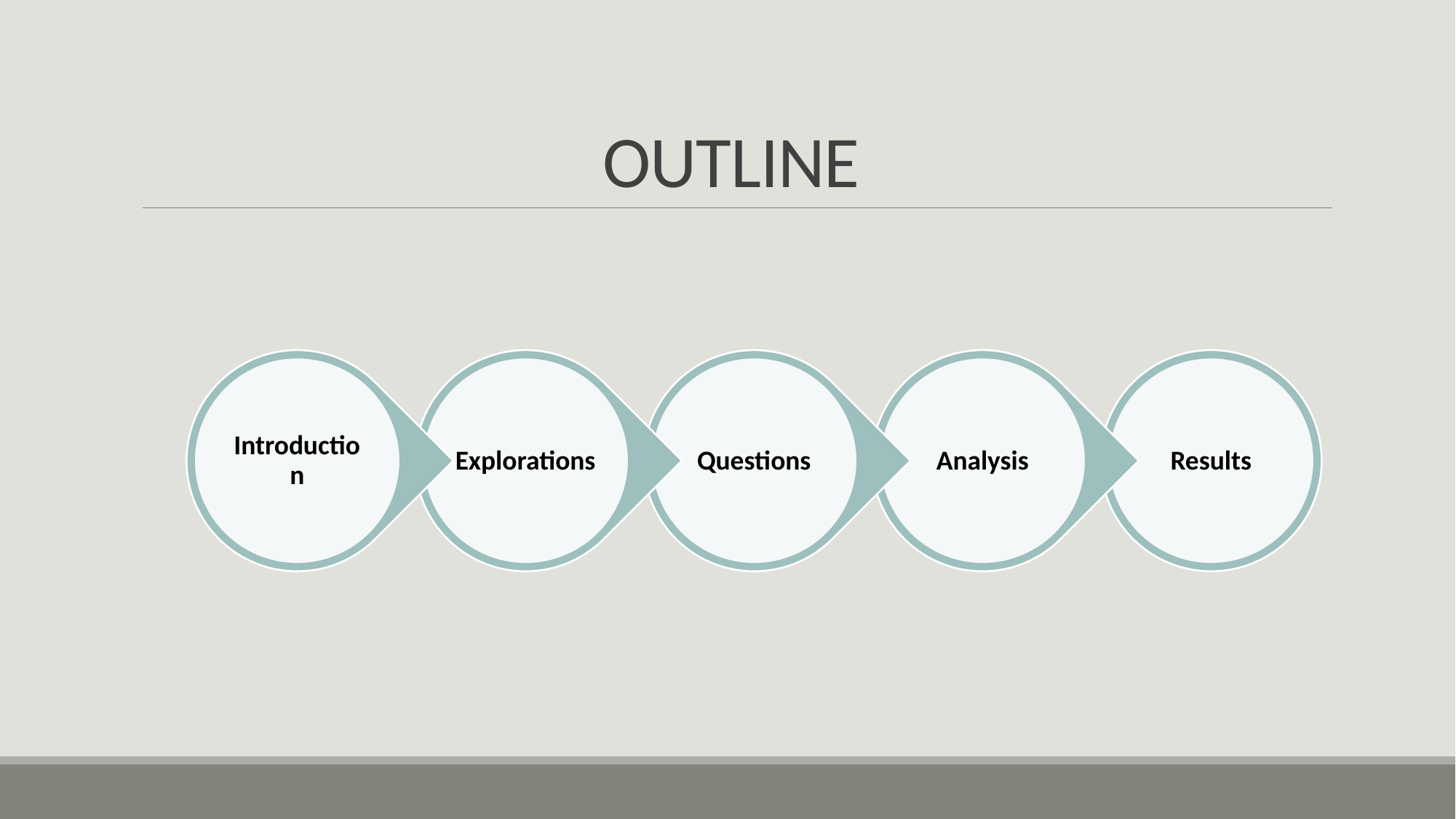

# OUTLINE
Results
Analysis
Questions
Explorations
Introduction